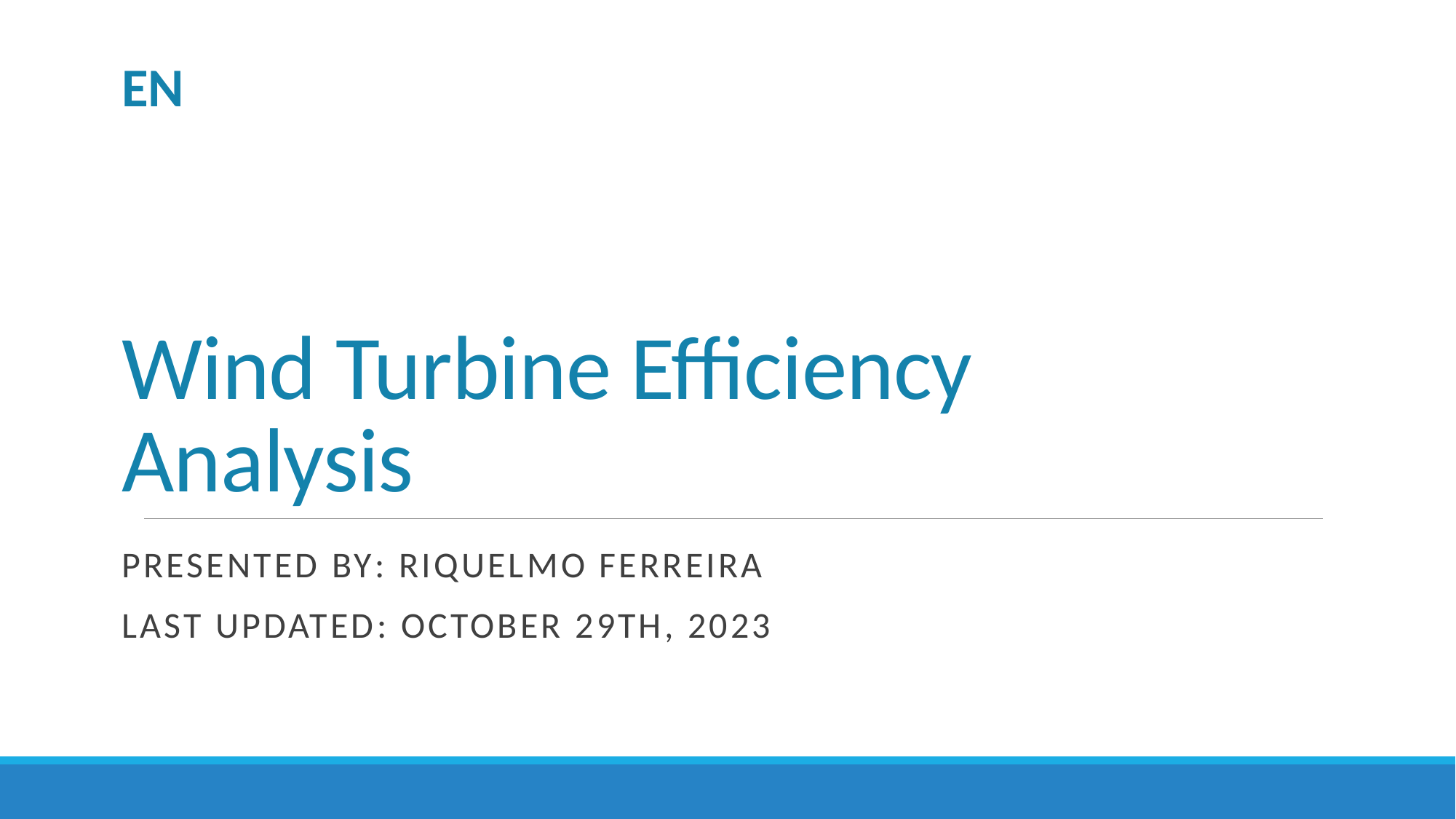

EN
# Wind Turbine Efficiency Analysis
Presented by: Riquelmo ferreira
Last updated: october 29th, 2023